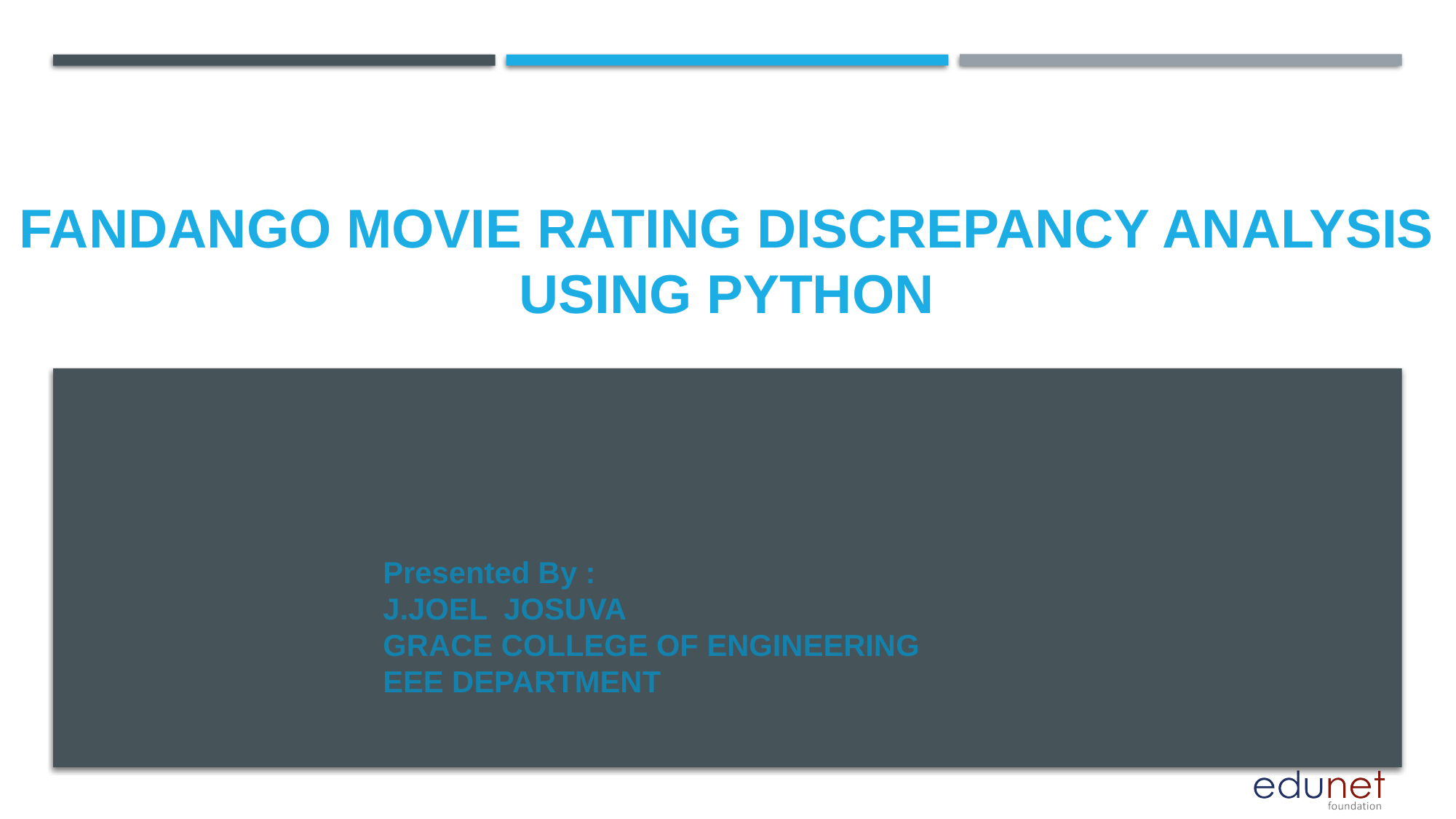

# Fandango Movie Rating Discrepancy Analysis using Python
Presented By :
J.JOEL  JOSUVA
GRACE COLLEGE OF ENGINEERING
EEE DEPARTMENT